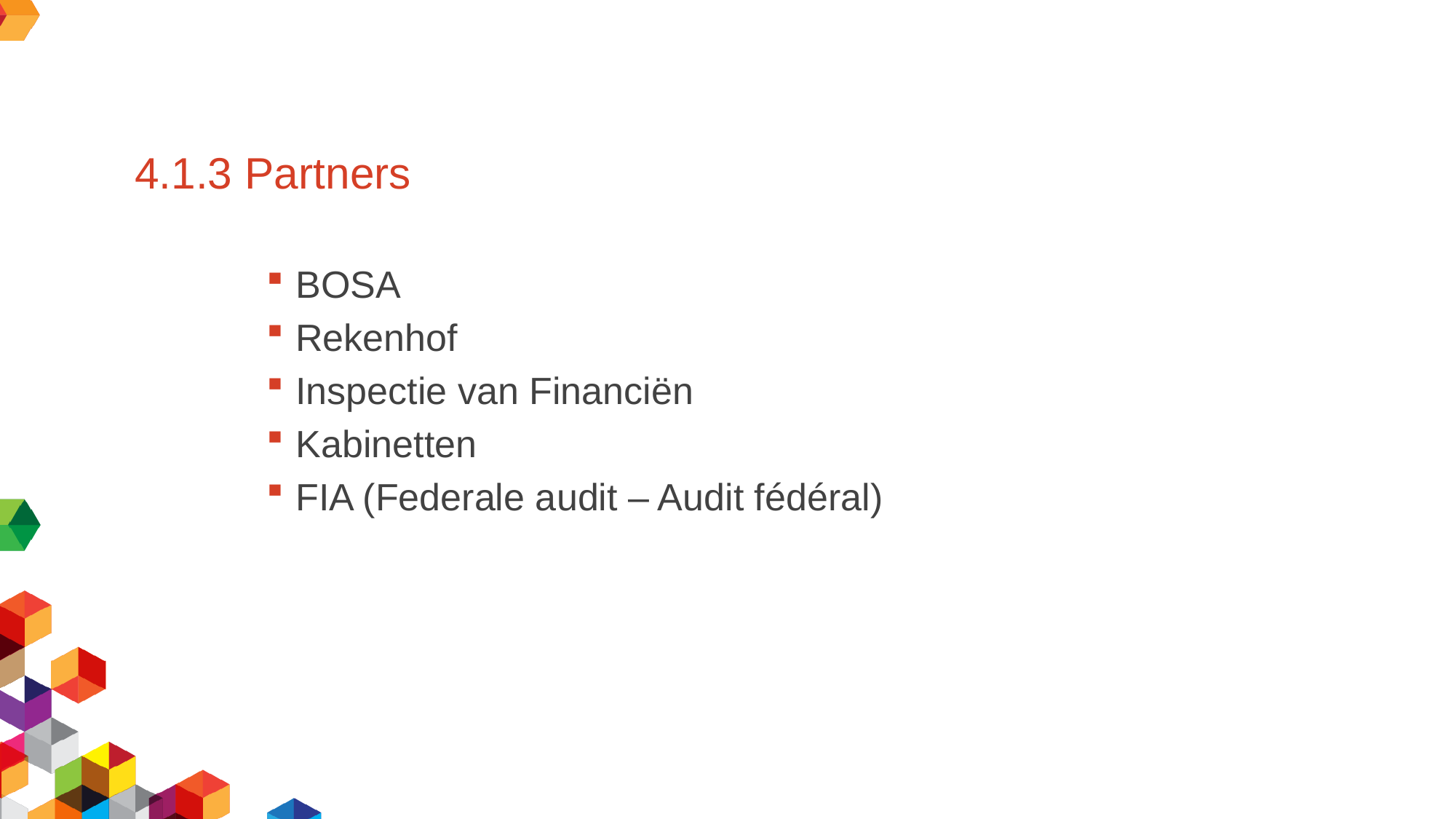

# 4.1.3 Partners
BOSA
Rekenhof
Inspectie van Financiën
Kabinetten
FIA (Federale audit – Audit fédéral)